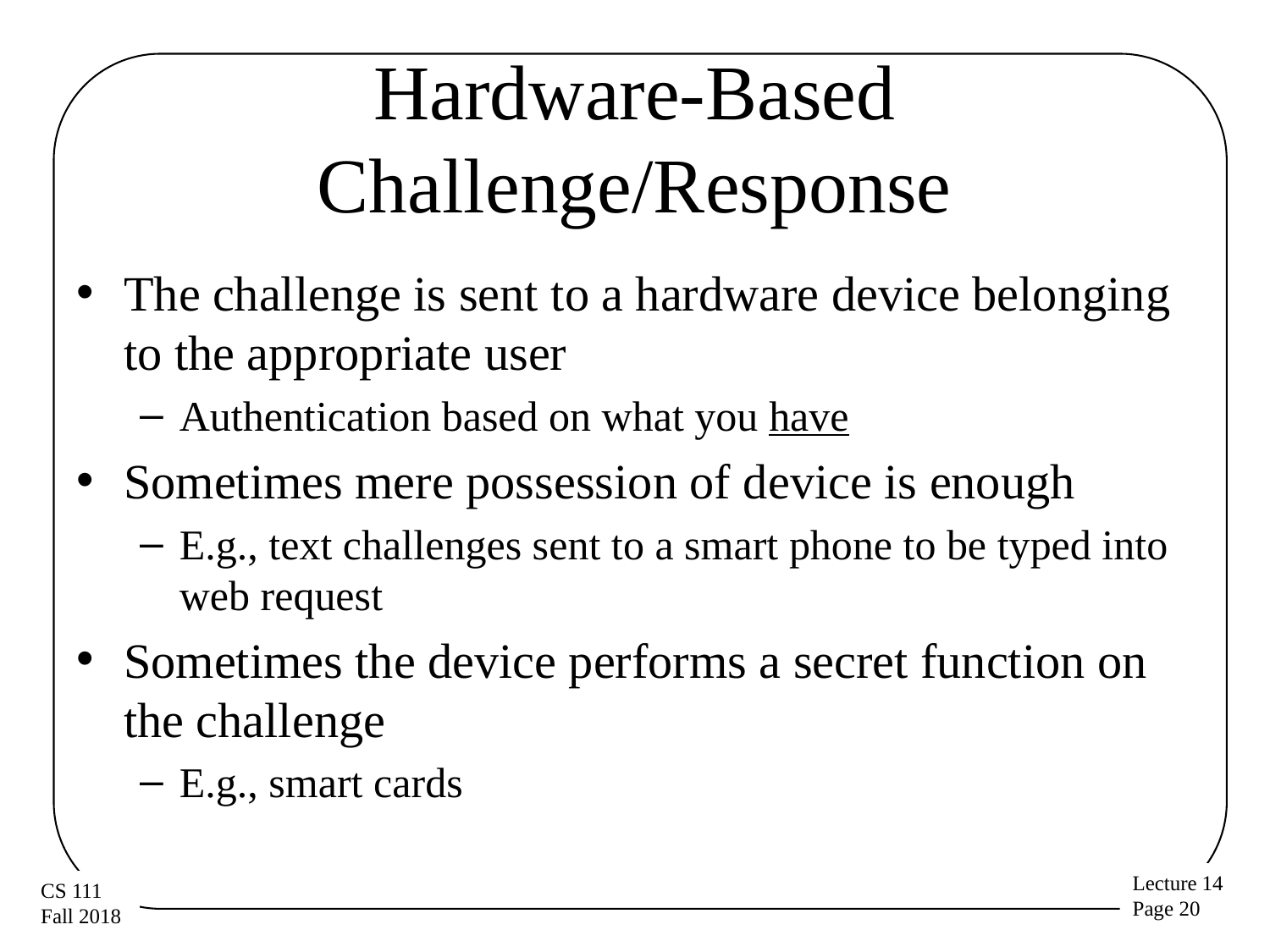

# Hardware-Based Challenge/Response
The challenge is sent to a hardware device belonging to the appropriate user
Authentication based on what you have
Sometimes mere possession of device is enough
E.g., text challenges sent to a smart phone to be typed into web request
Sometimes the device performs a secret function on the challenge
E.g., smart cards